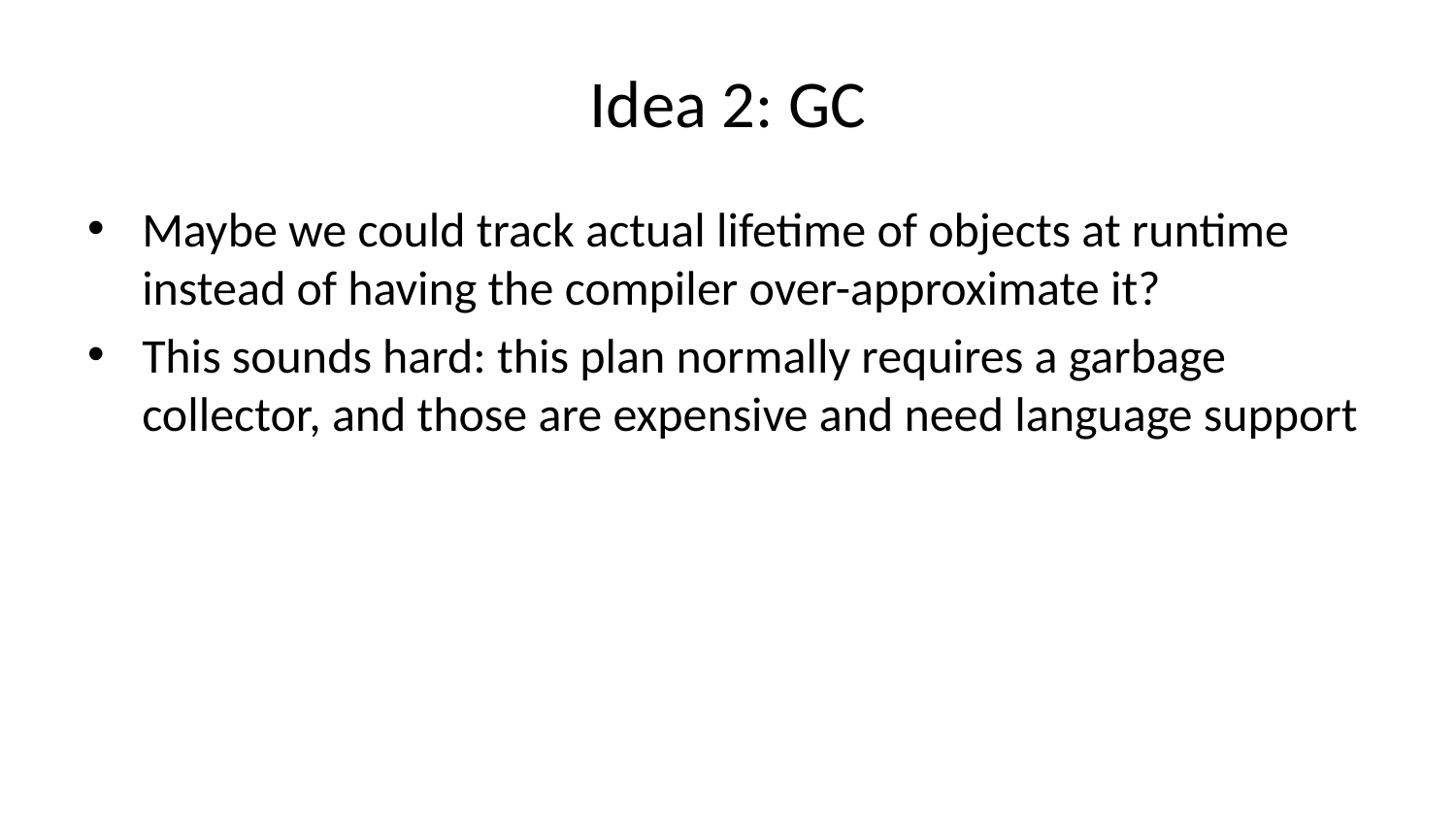

# Idea 2: GC
Maybe we could track actual lifetime of objects at runtime instead of having the compiler over-approximate it?
This sounds hard: this plan normally requires a garbage collector, and those are expensive and need language support